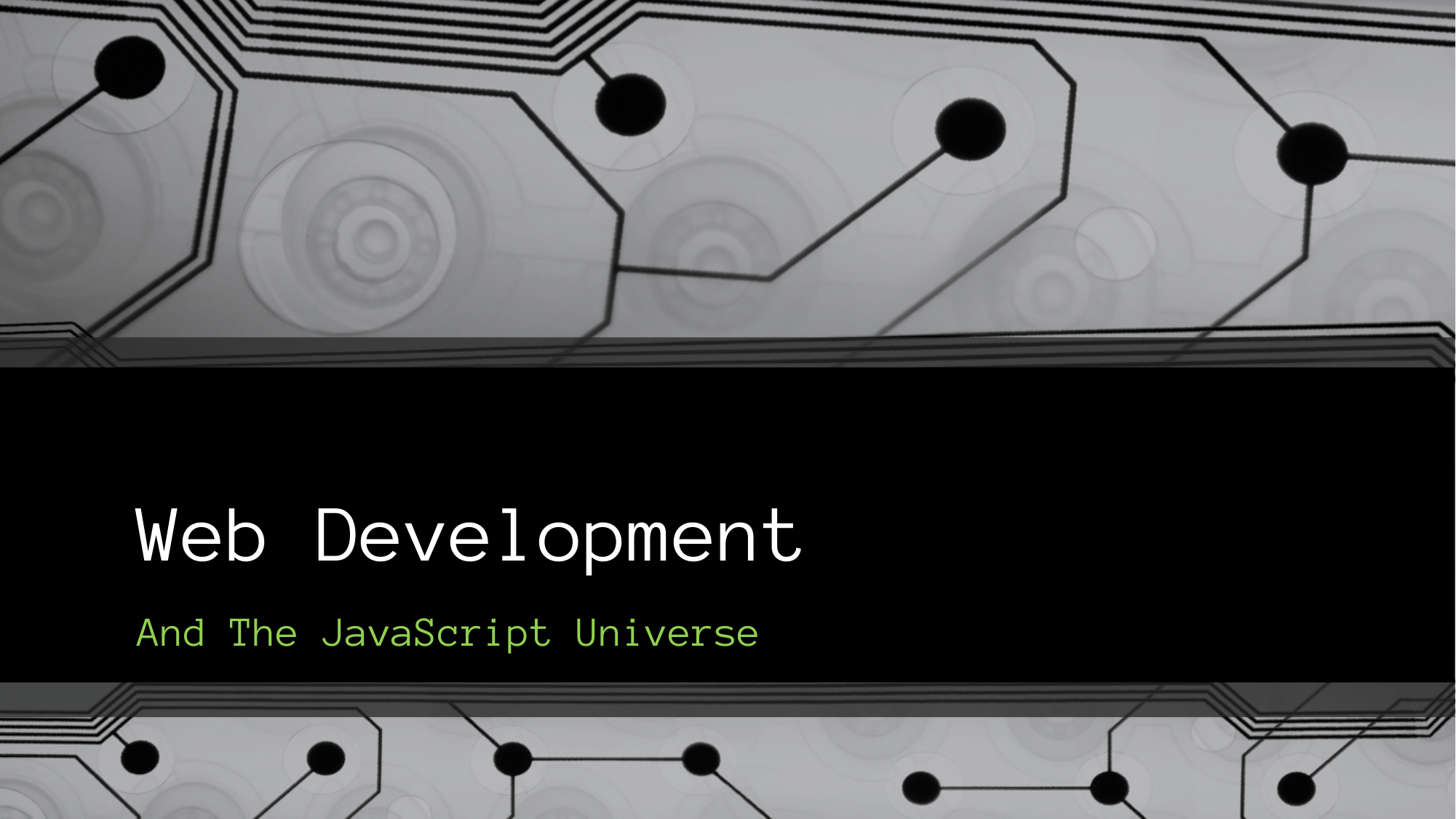

# Web Development
And The JavaScript Universe